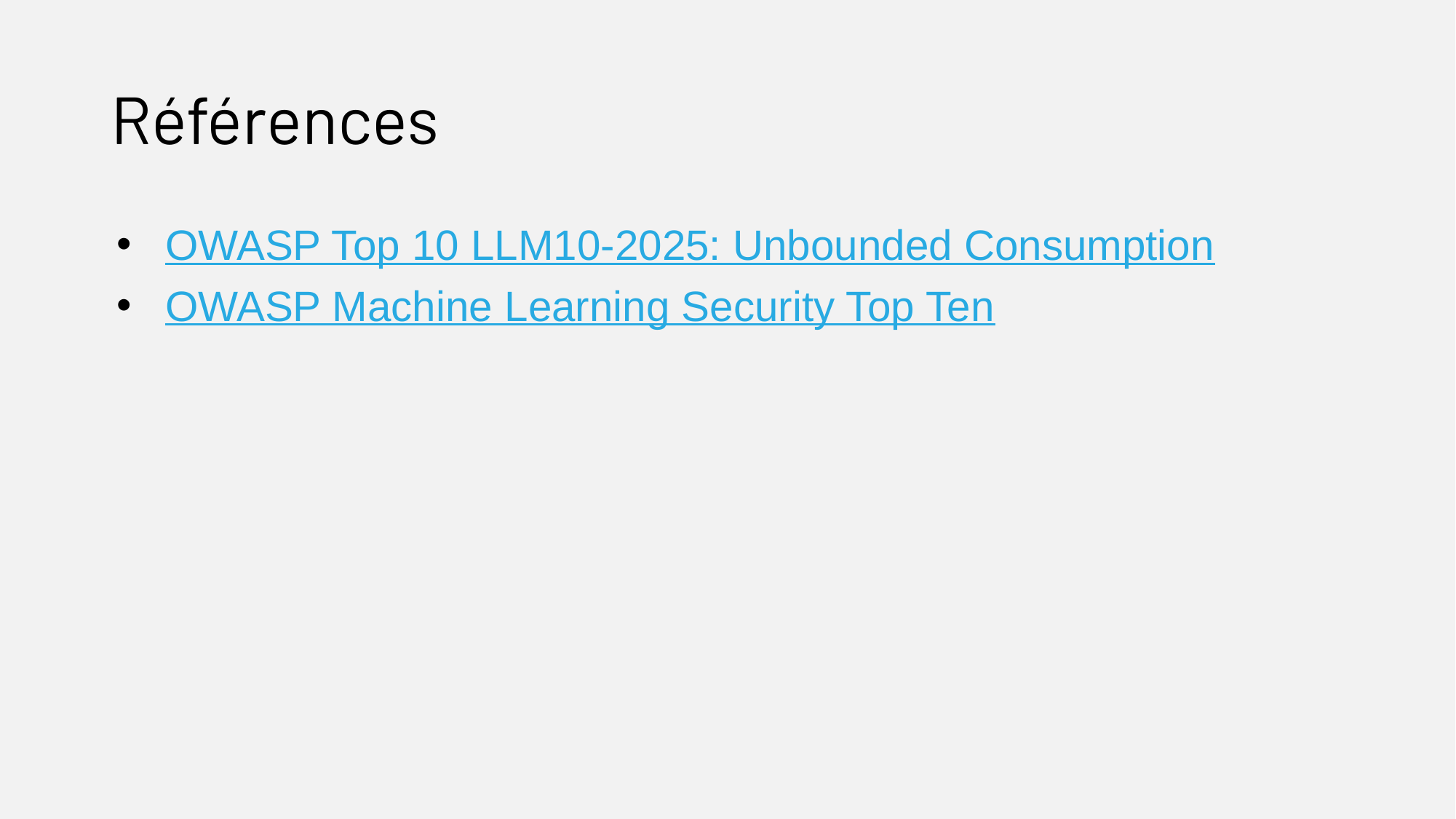

# Références
OWASP Top 10 LLM10-2025: Unbounded Consumption
OWASP Machine Learning Security Top Ten